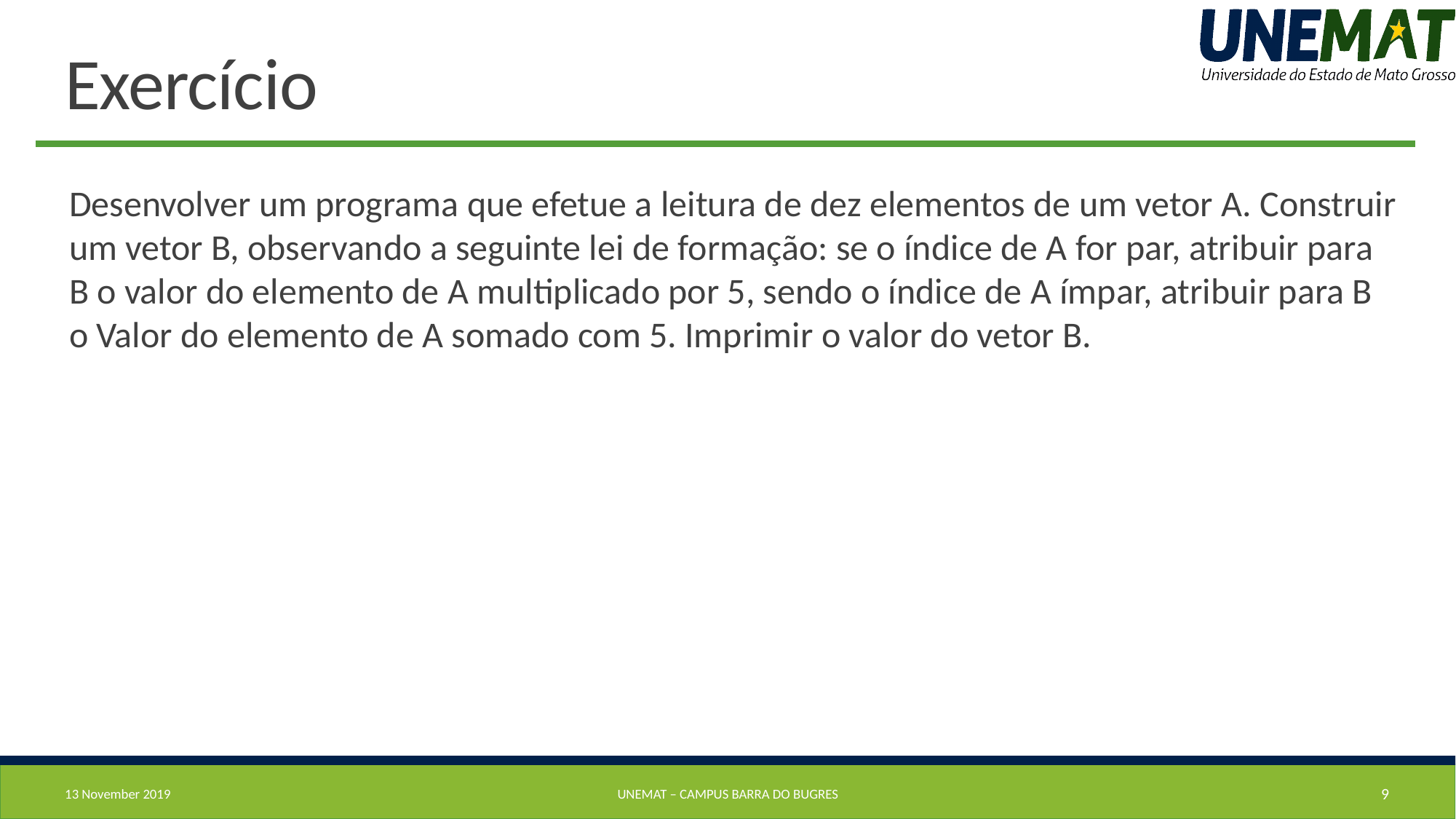

# Exercício
Desenvolver um programa que efetue a leitura de dez elementos de um vetor A. Construir um vetor B, observando a seguinte lei de formação: se o índice de A for par, atribuir para B o valor do elemento de A multiplicado por 5, sendo o índice de A ímpar, atribuir para B o Valor do elemento de A somado com 5. Imprimir o valor do vetor B.
13 November 2019
UNEMAT – Campus barra do bugres
9